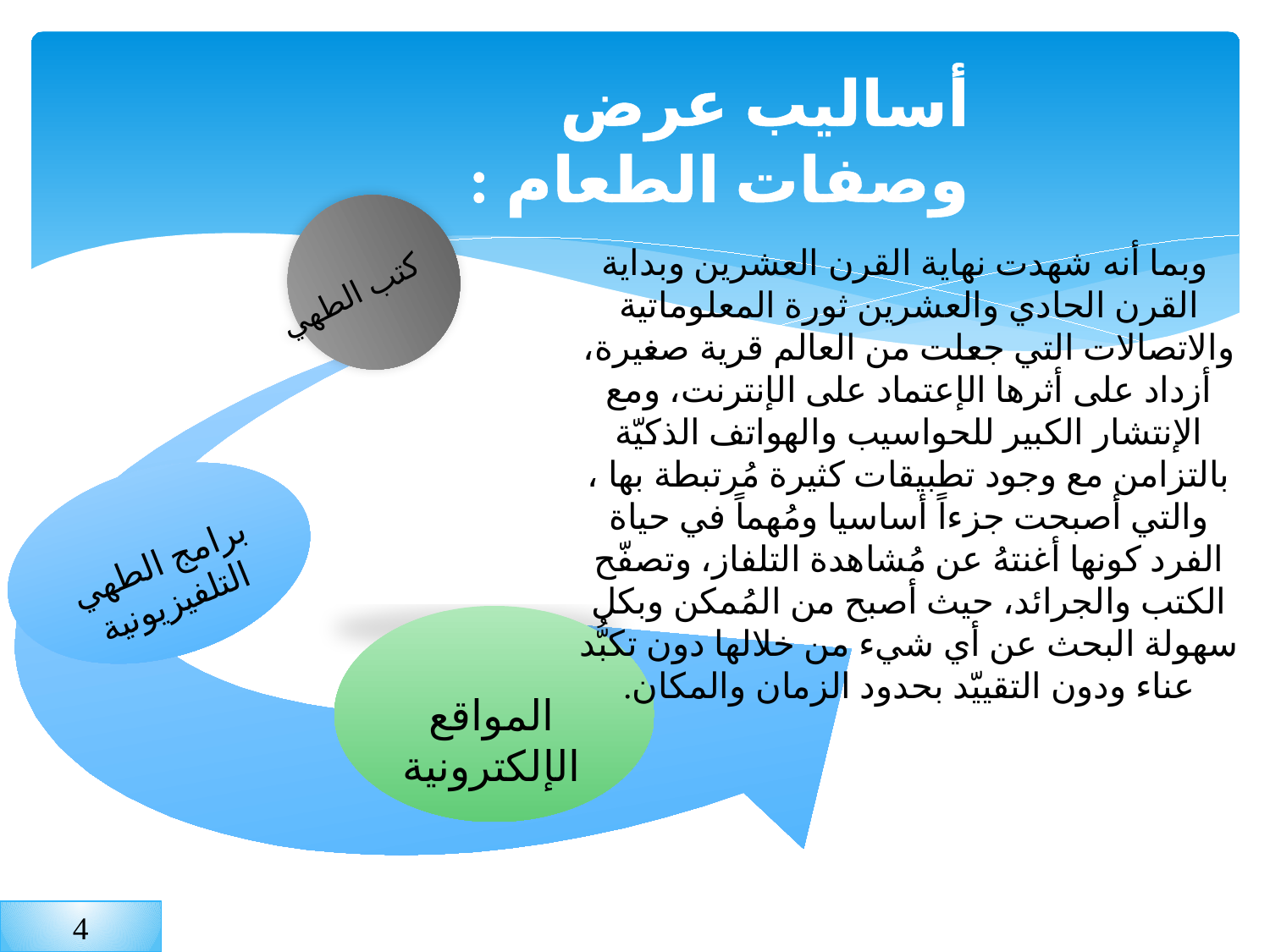

أساليب عرض وصفات الطعام :
كتب الطهي
 وبما أنه شهدت نهاية القرن العشرين وبداية القرن الحادي والعشرين ثورة المعلوماتية والاتصالات التي جعلت من العالم قرية صغيرة، أزداد على أثرها الإعتماد على الإنترنت، ومع الإنتشار الكبير للحواسيب والهواتف الذكيّة بالتزامن مع وجود تطبيقات كثيرة مُرتبطة بها ، والتي أصبحت جزءاً أساسيا ومُهماً في حياة الفرد كونها أغنتهُ عن مُشاهدة التلفاز، وتصفّح الكتب والجرائد، حيث أصبح من المُمكن وبكل سهولة البحث عن أي شيء من خلالها دون تكبُّد عناء ودون التقييّد بحدود الزمان والمكان.

برامج الطهي التلفيزيونية

المواقع الإلكترونية
4